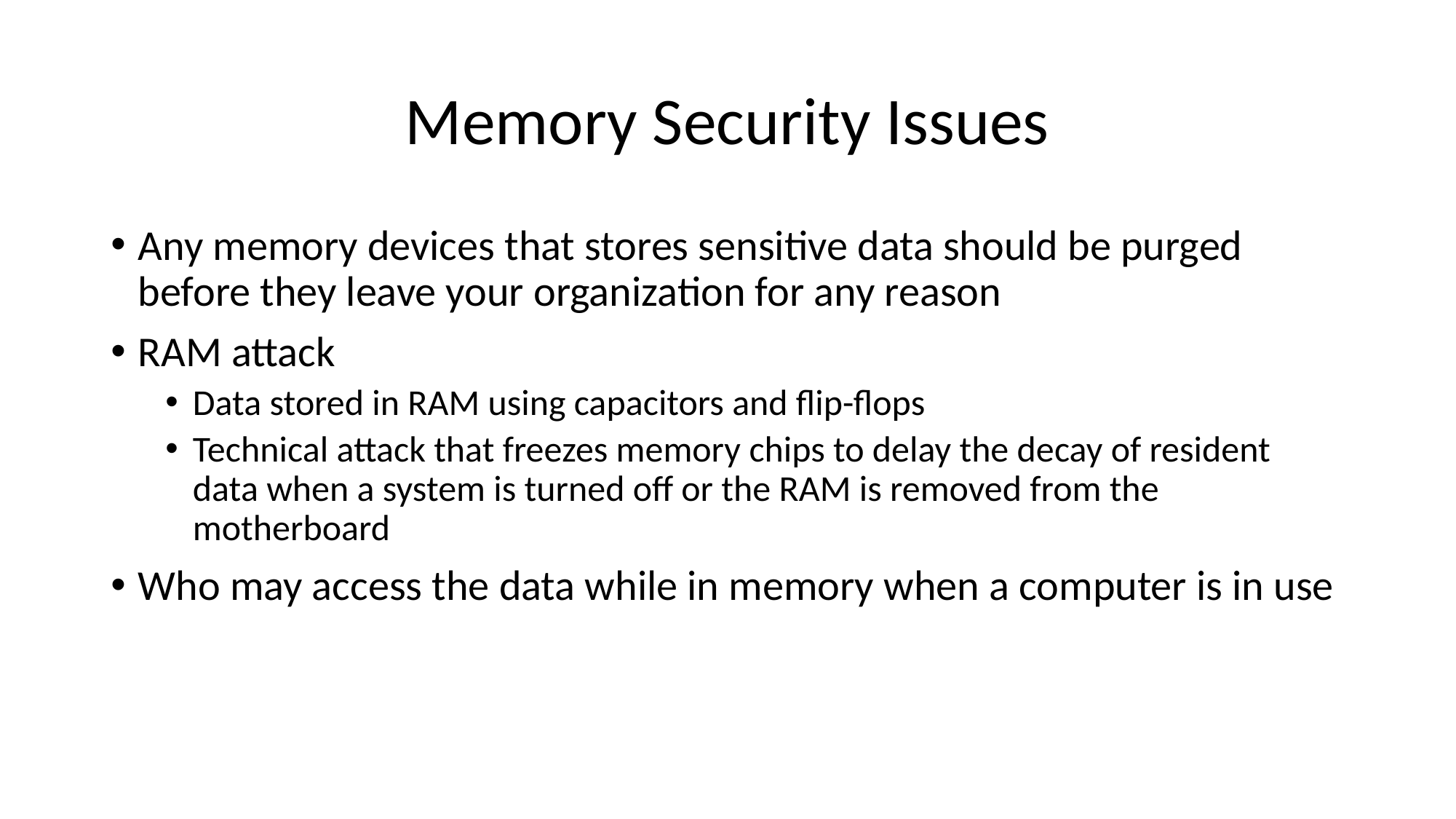

# Memory Security Issues
Any memory devices that stores sensitive data should be purged before they leave your organization for any reason
RAM attack
Data stored in RAM using capacitors and flip-flops
Technical attack that freezes memory chips to delay the decay of resident data when a system is turned off or the RAM is removed from the motherboard
Who may access the data while in memory when a computer is in use